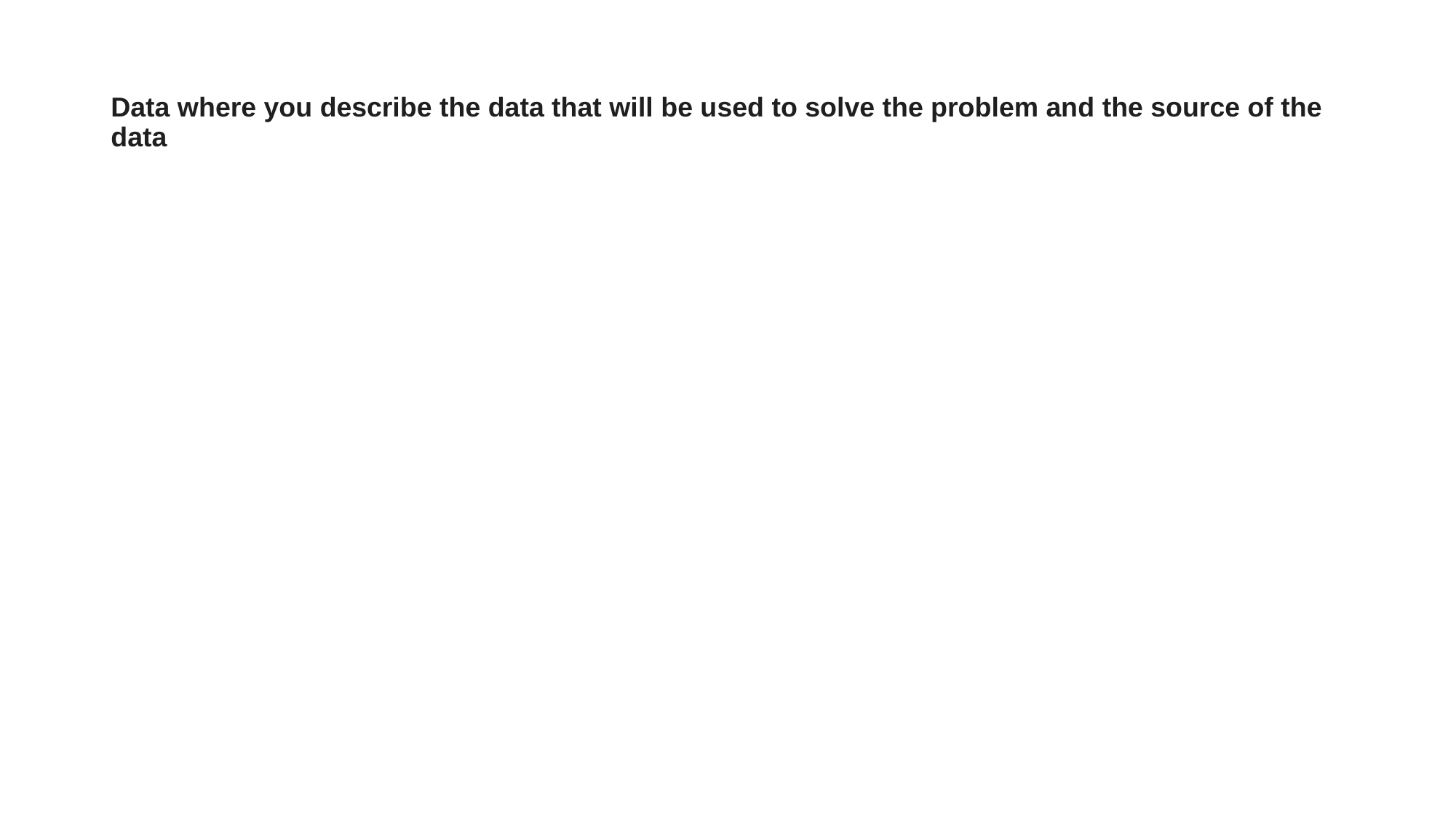

# Data where you describe the data that will be used to solve the problem and the source of the data